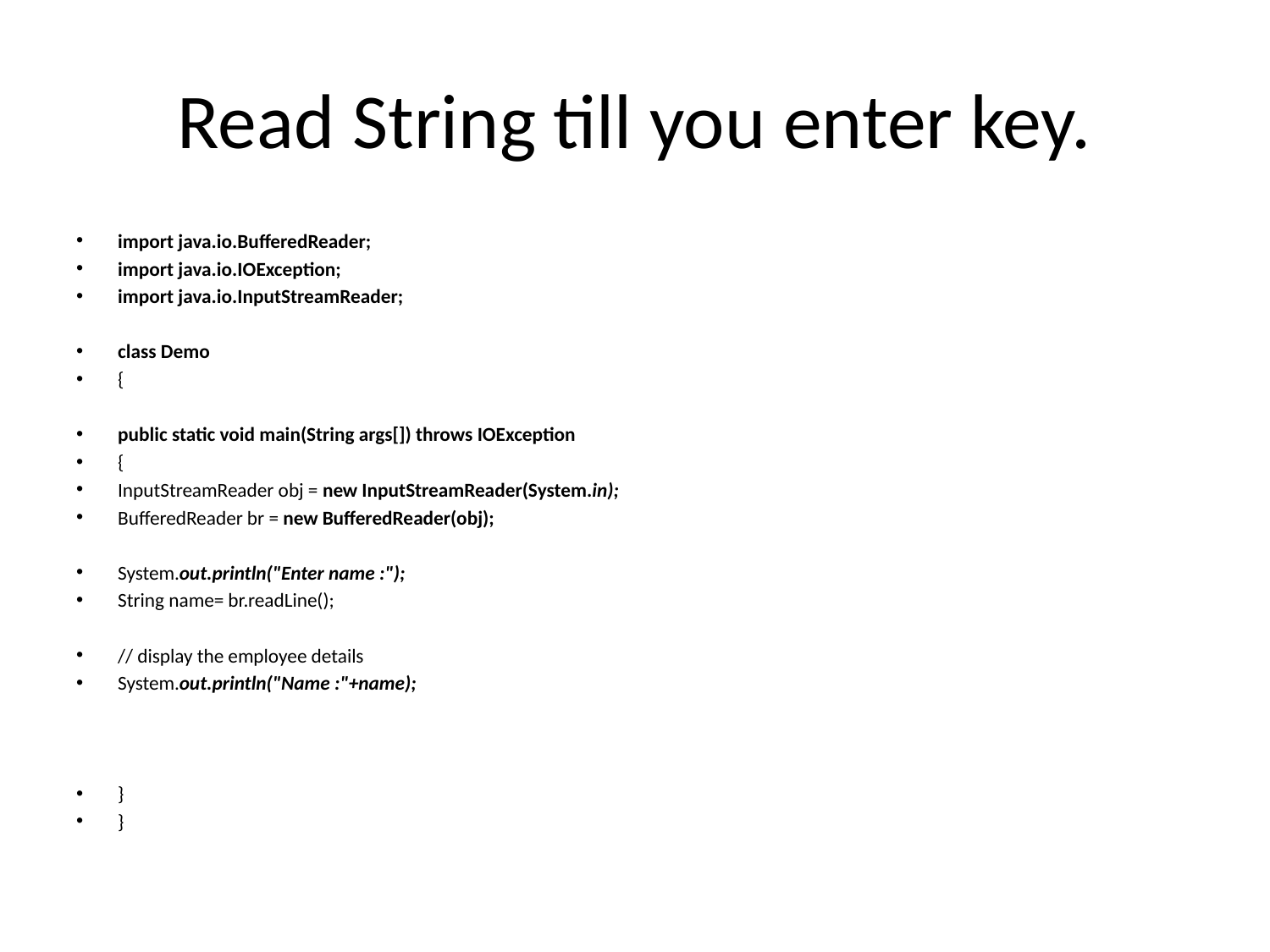

# Read String till you enter key.
import java.io.BufferedReader;
import java.io.IOException;
import java.io.InputStreamReader;

class Demo
{

public static void main(String args[]) throws IOException
{
InputStreamReader obj = new InputStreamReader(System.in);
BufferedReader br = new BufferedReader(obj);

System.out.println("Enter name :");
String name= br.readLine();

// display the employee details
System.out.println("Name :"+name);

}
}